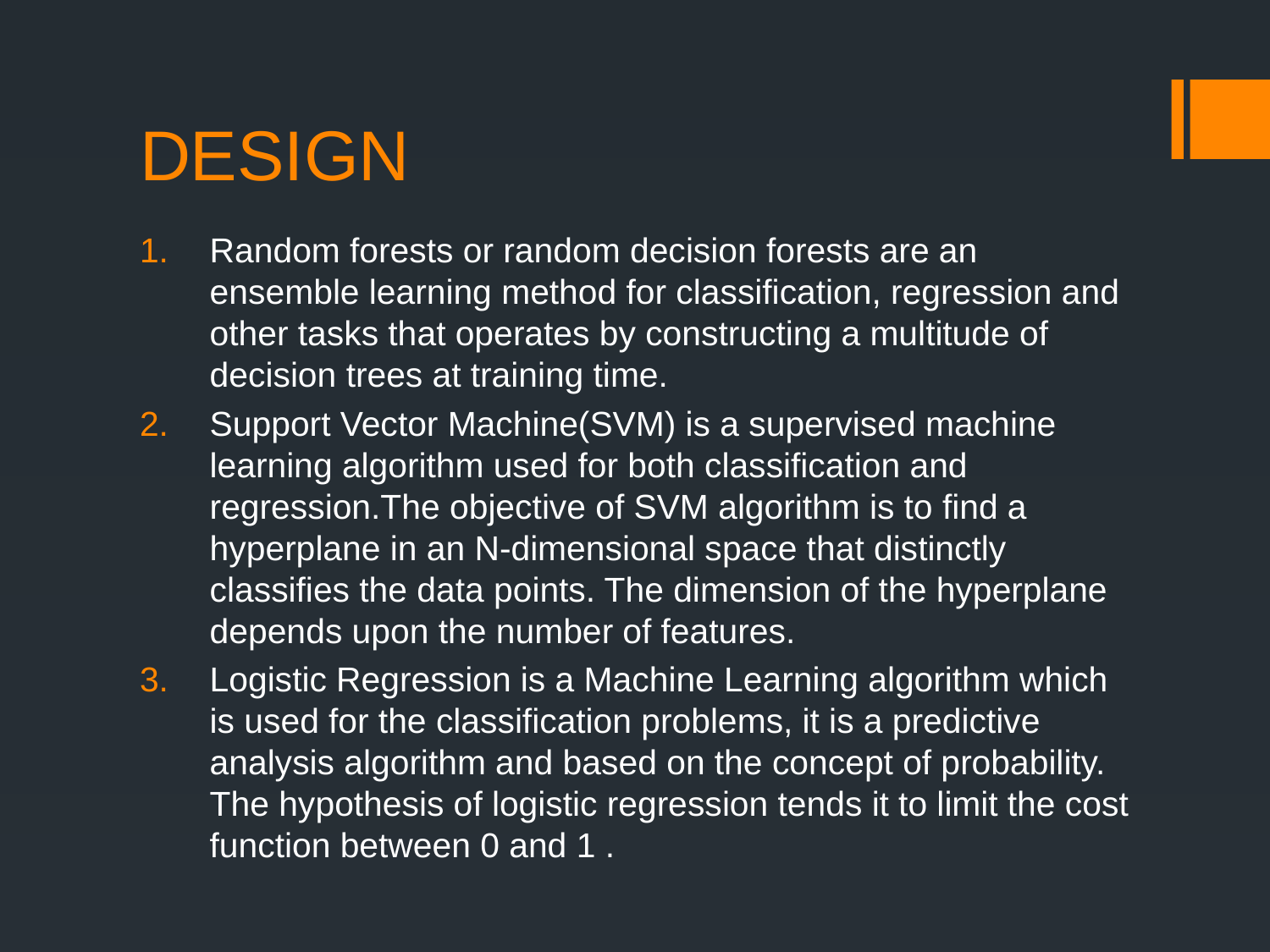

# DESIGN
Random forests or random decision forests are an ensemble learning method for classification, regression and other tasks that operates by constructing a multitude of decision trees at training time.
Support Vector Machine(SVM) is a supervised machine learning algorithm used for both classification and regression.The objective of SVM algorithm is to find a hyperplane in an N-dimensional space that distinctly classifies the data points. The dimension of the hyperplane depends upon the number of features.
Logistic Regression is a Machine Learning algorithm which is used for the classification problems, it is a predictive analysis algorithm and based on the concept of probability. The hypothesis of logistic regression tends it to limit the cost function between 0 and 1 .